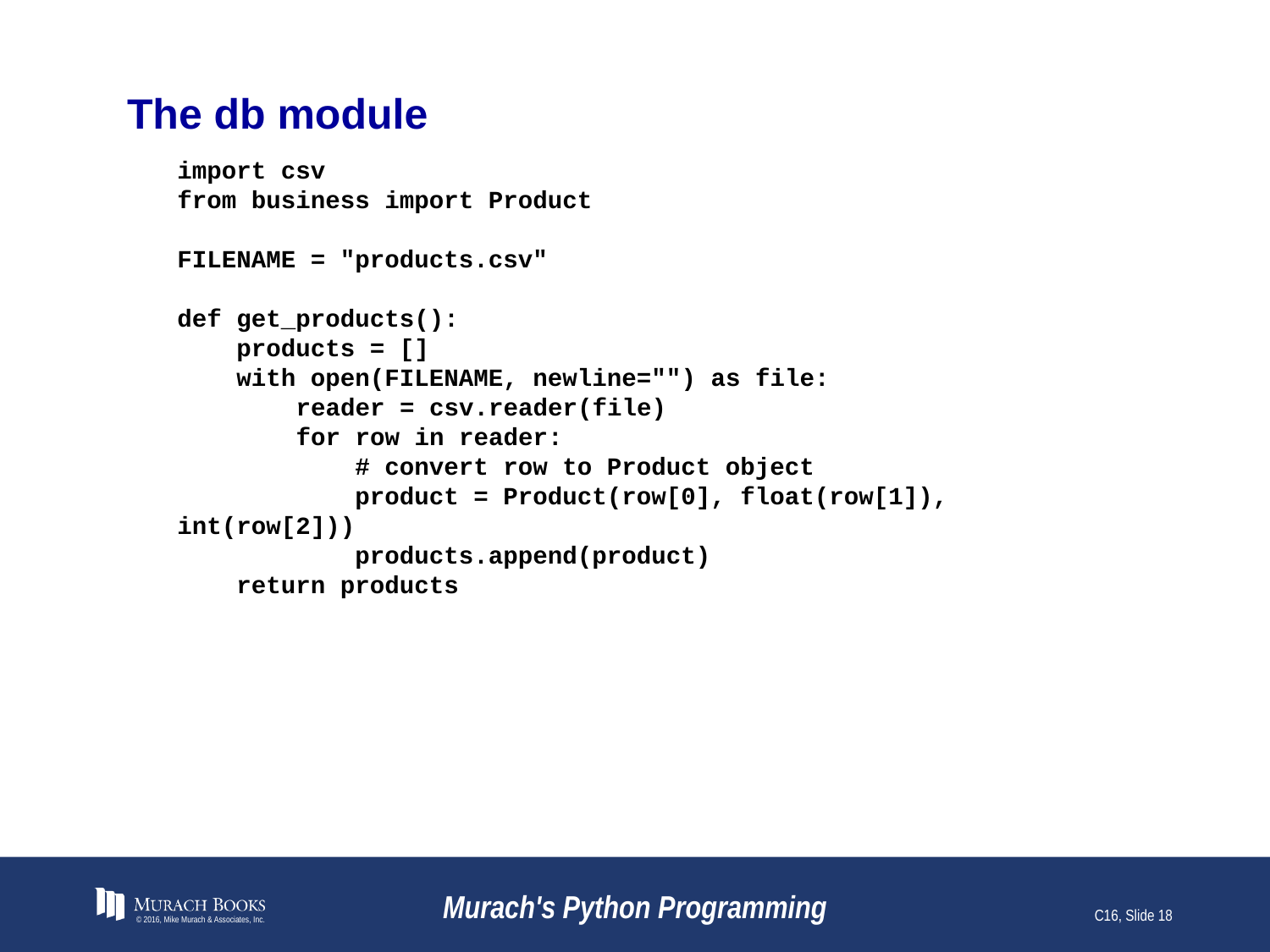

# The db module
import csv
from business import Product

FILENAME = "products.csv"

def get_products():
    products = []
    with open(FILENAME, newline="") as file:
        reader = csv.reader(file)
        for row in reader:
            # convert row to Product object
            product = Product(row[0], float(row[1]), int(row[2]))
            products.append(product)
    return products

© 2016, Mike Murach & Associates, Inc.
Murach's Python Programming

C16, Slide 18